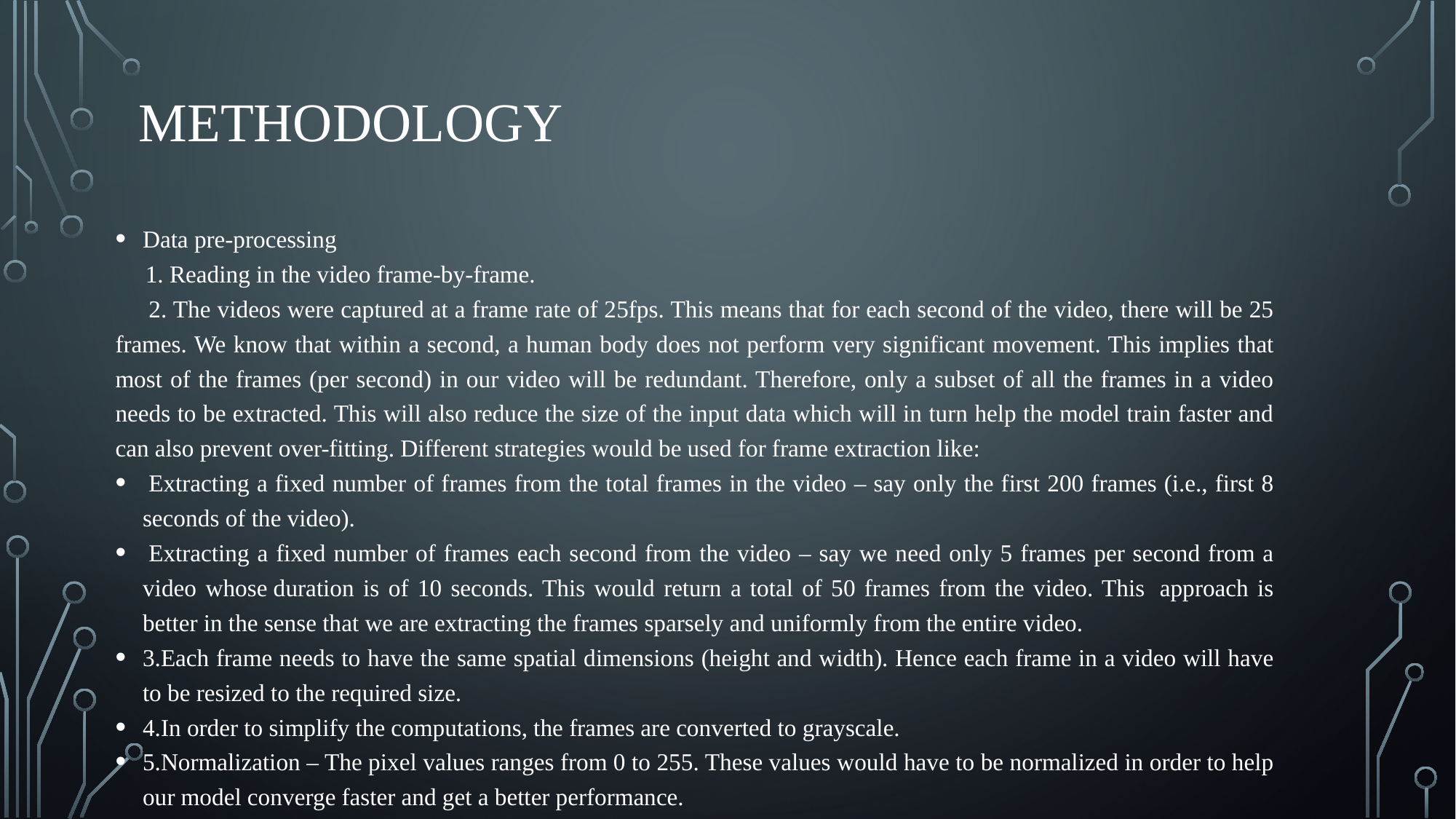

# Methodology
Data pre-processing
     1. Reading in the video frame-by-frame.
     2. The videos were captured at a frame rate of 25fps. This means that for each second of the video, there will be 25 frames. We know that within a second, a human body does not perform very significant movement. This implies that most of the frames (per second) in our video will be redundant. Therefore, only a subset of all the frames in a video needs to be extracted. This will also reduce the size of the input data which will in turn help the model train faster and can also prevent over-fitting. Different strategies would be used for frame extraction like:
 Extracting a fixed number of frames from the total frames in the video – say only the first 200 frames (i.e., first 8 seconds of the video).
 Extracting a fixed number of frames each second from the video – say we need only 5 frames per second from a video whose duration is of 10 seconds. This would return a total of 50 frames from the video. This  approach is better in the sense that we are extracting the frames sparsely and uniformly from the entire video.
3.Each frame needs to have the same spatial dimensions (height and width). Hence each frame in a video will have to be resized to the required size.
4.In order to simplify the computations, the frames are converted to grayscale.
5.Normalization – The pixel values ranges from 0 to 255. These values would have to be normalized in order to help our model converge faster and get a better performance.